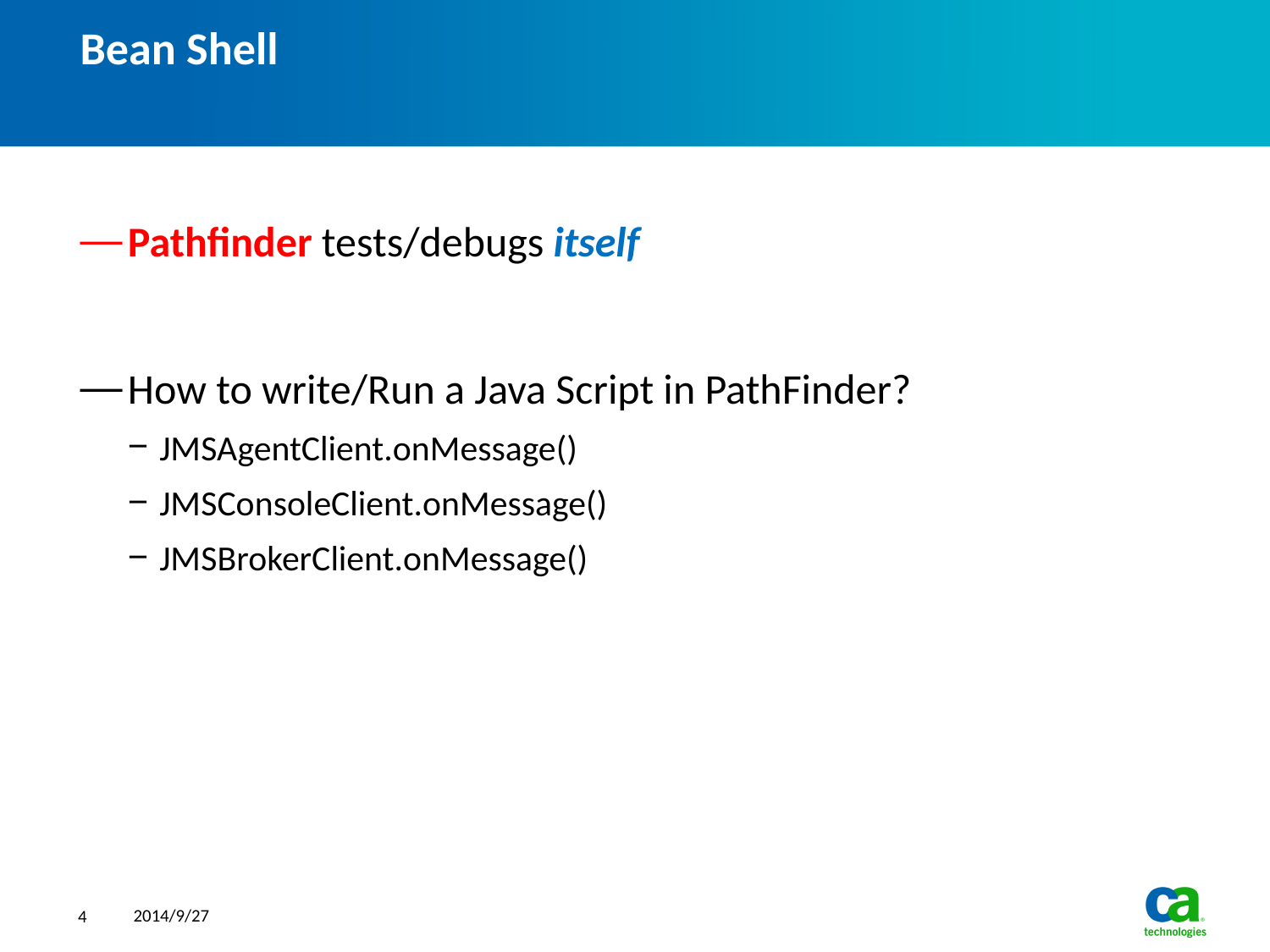

# Bean Shell
Pathfinder tests/debugs itself

How to write/Run a Java Script in PathFinder?
JMSAgentClient.onMessage()
JMSConsoleClient.onMessage()
JMSBrokerClient.onMessage()
2014/9/27
4